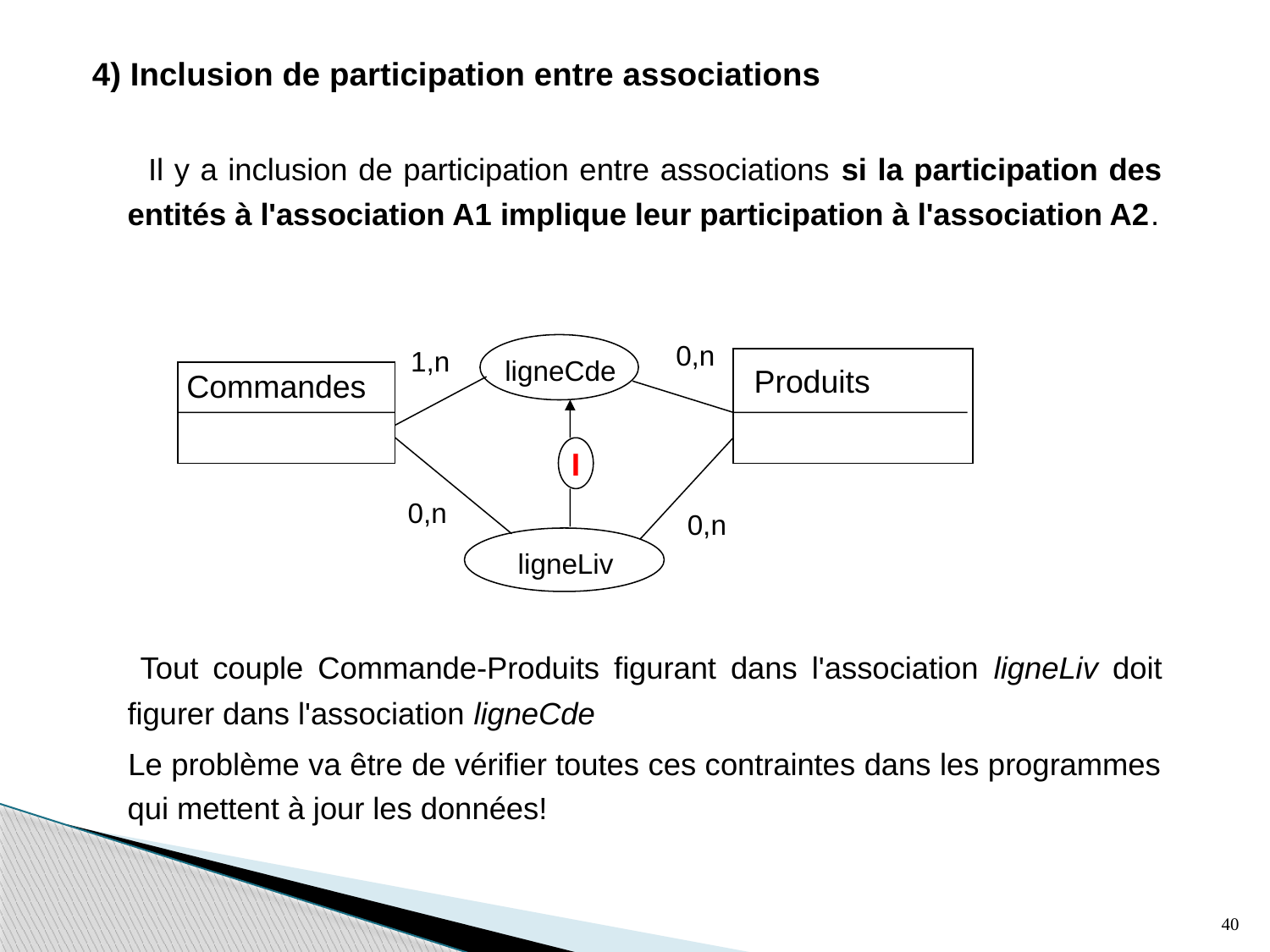

4) Inclusion de participation entre associations

     Il y a inclusion de participation entre associations si la participation des entités à l'association A1 implique leur participation à l'association A2.

   Tout couple Commande-Produits figurant dans l'association ligneLiv doit figurer dans l'association ligneCde
    Le problème va être de vérifier toutes ces contraintes dans les programmes qui mettent à jour les données!
0,n

1,n
ligneCde

Produits
Commandes

I
0,n

0,n

ligneLiv
40